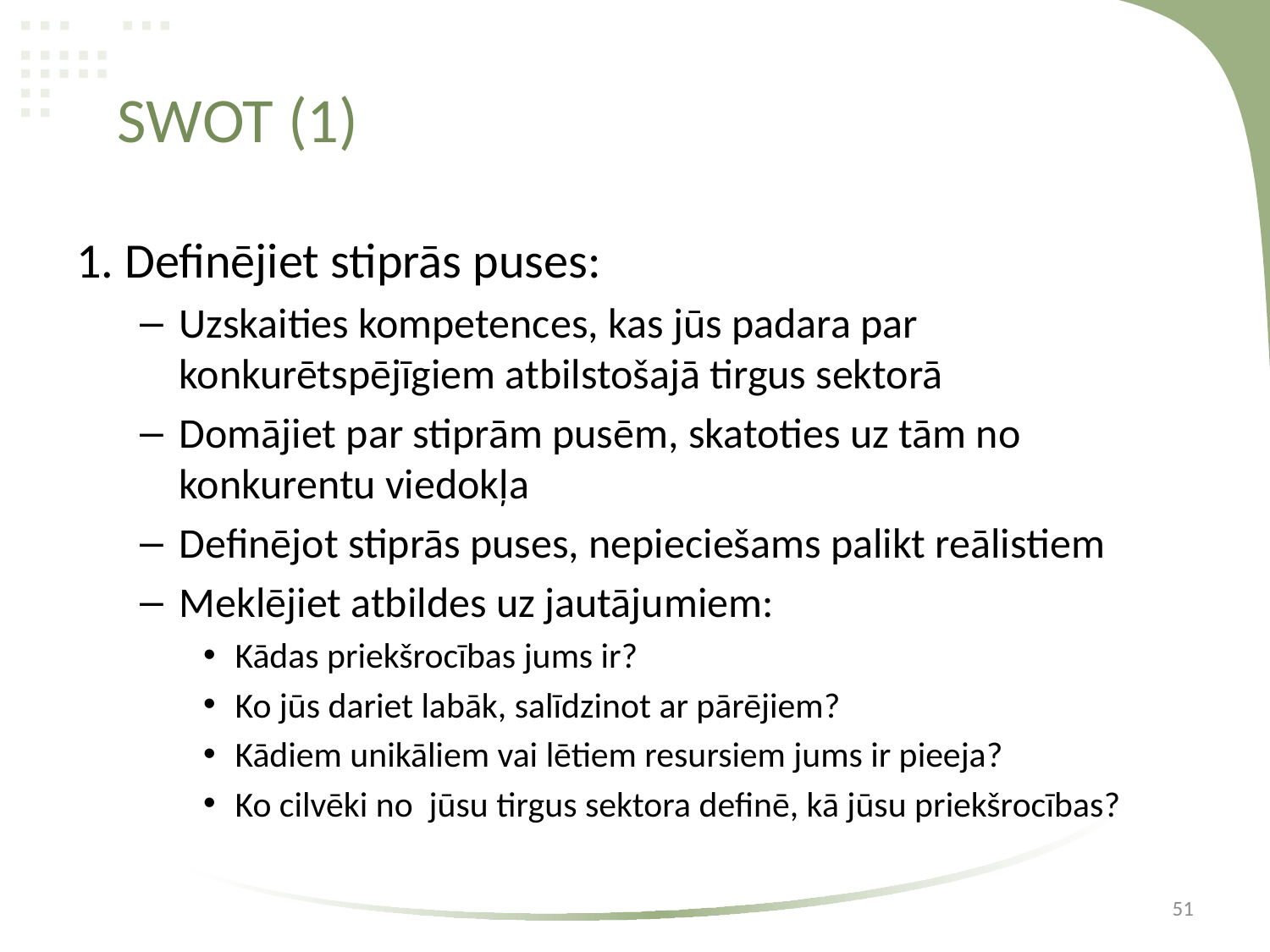

# SWOT (1)
1. Definējiet stiprās puses:
Uzskaities kompetences, kas jūs padara par konkurētspējīgiem atbilstošajā tirgus sektorā
Domājiet par stiprām pusēm, skatoties uz tām no konkurentu viedokļa
Definējot stiprās puses, nepieciešams palikt reālistiem
Meklējiet atbildes uz jautājumiem:
Kādas priekšrocības jums ir?
Ko jūs dariet labāk, salīdzinot ar pārējiem?
Kādiem unikāliem vai lētiem resursiem jums ir pieeja?
Ko cilvēki no  jūsu tirgus sektora definē, kā jūsu priekšrocības?
51